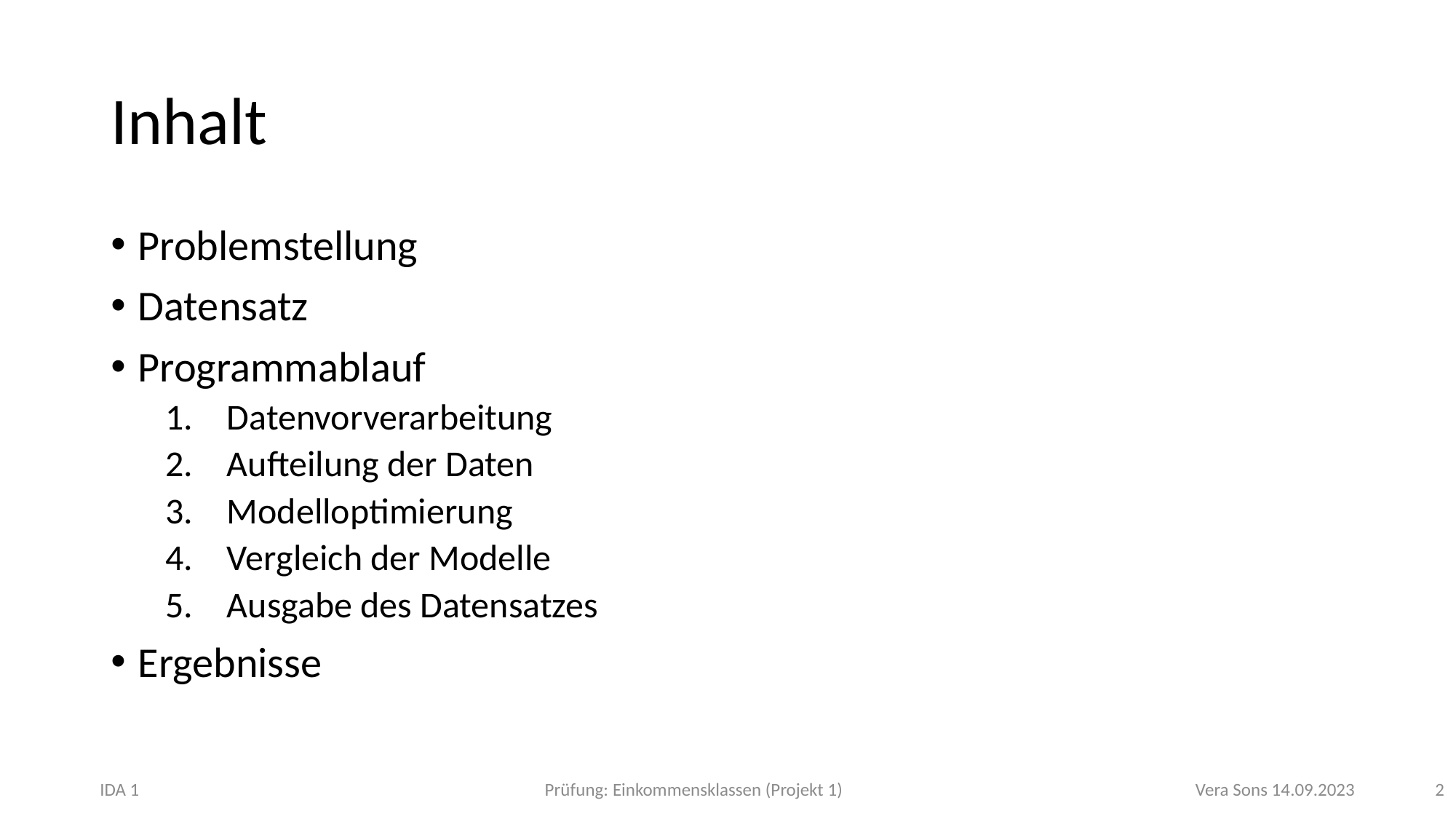

# Inhalt
Problemstellung
Datensatz
Programmablauf
Datenvorverarbeitung
Aufteilung der Daten
Modelloptimierung
Vergleich der Modelle
Ausgabe des Datensatzes
Ergebnisse
2
IDA 1				  Prüfung: Einkommensklassen (Projekt 1)				 Vera Sons 14.09.2023